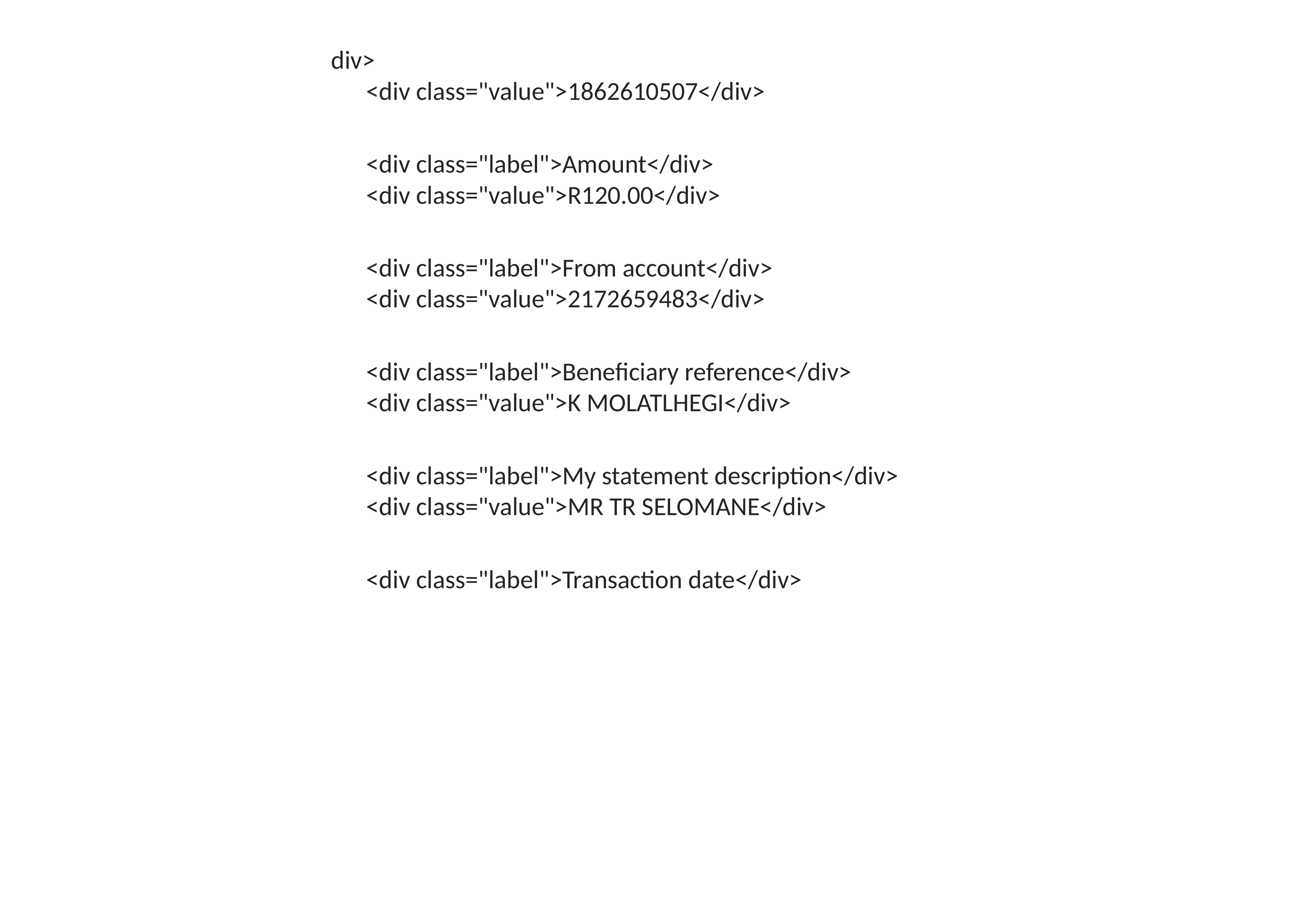

div>
      <div class="value">1862610507</div>

      <div class="label">Amount</div>
      <div class="value">R120.00</div>

      <div class="label">From account</div>
      <div class="value">2172659483</div>

      <div class="label">Beneficiary reference</div>
      <div class="value">K MOLATLHEGI</div>

      <div class="label">My statement description</div>
      <div class="value">MR TR SELOMANE</div>

      <div class="label">Transaction date</div>